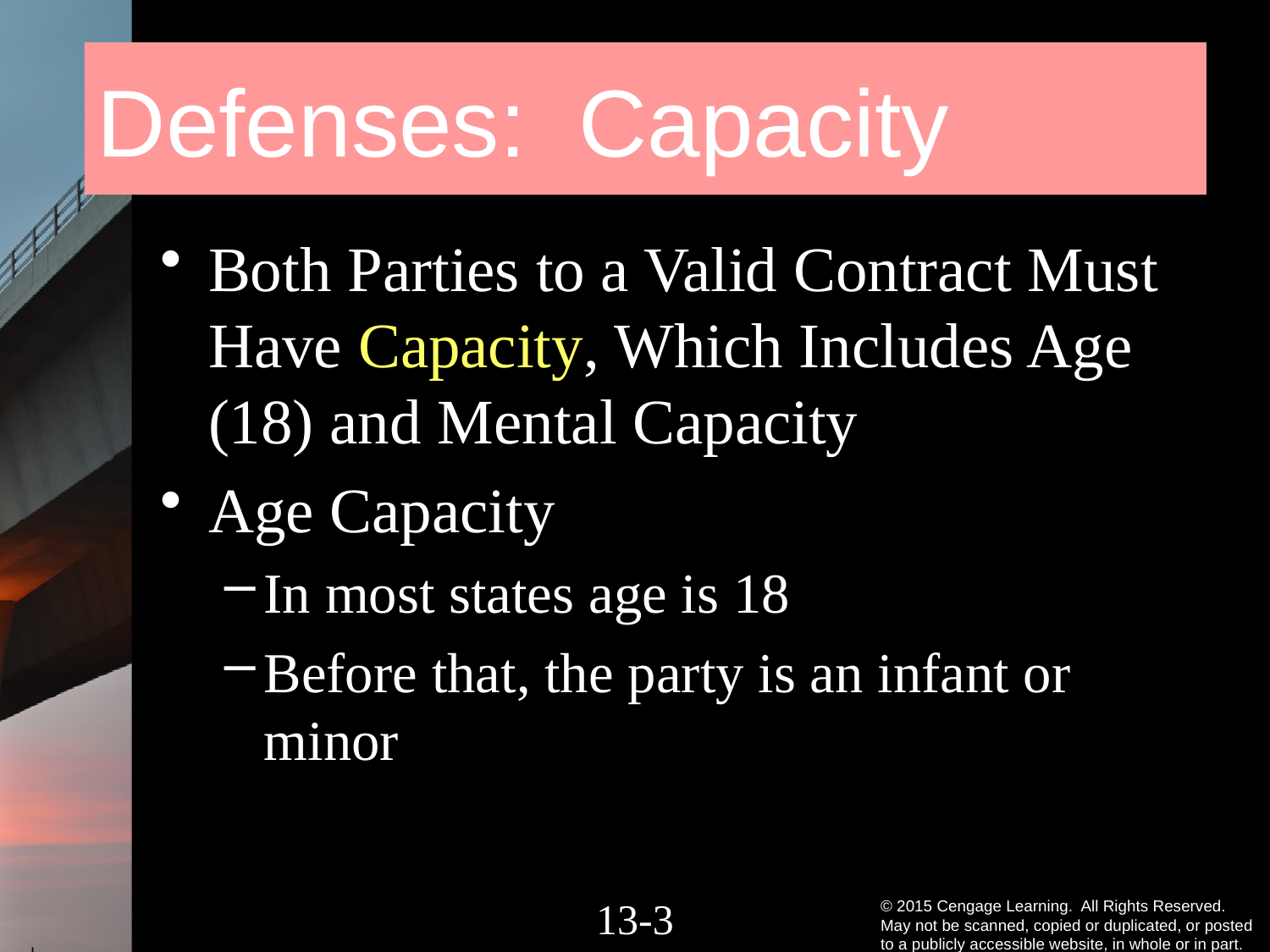

# Defenses:  Capacity
Both Parties to a Valid Contract Must Have Capacity, Which Includes Age (18) and Mental Capacity
Age Capacity
In most states age is 18
Before that, the party is an infant or minor
13-3